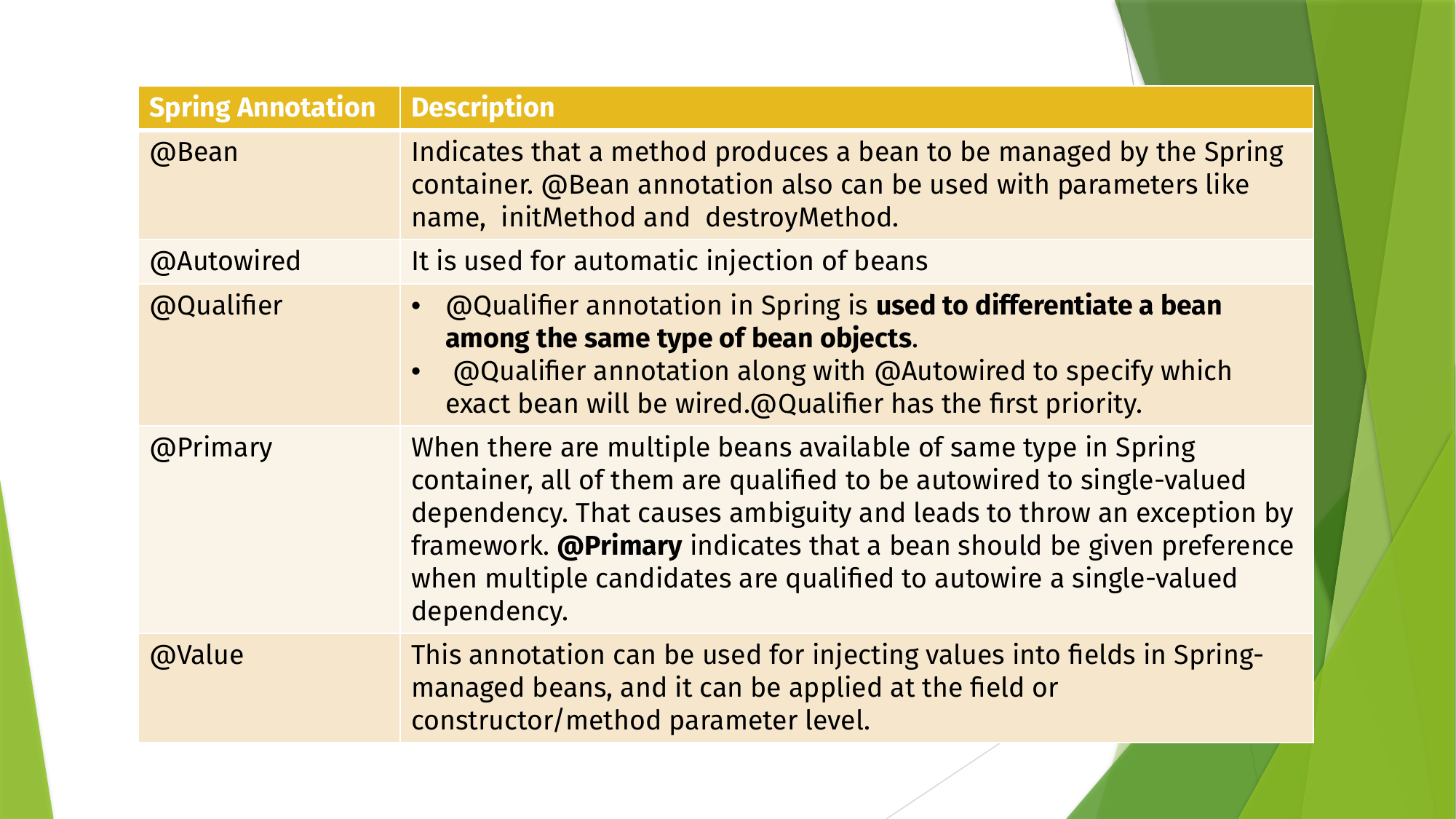

| Spring Annotation | Description |
| --- | --- |
| @Bean | Indicates that a method produces a bean to be managed by the Spring container. @Bean annotation also can be used with parameters like name, initMethod and destroyMethod. |
| @Autowired | It is used for automatic injection of beans |
| @Qualifier | @Qualifier annotation in Spring is used to differentiate a bean among the same type of bean objects.  @Qualifier annotation along with @Autowired to specify which exact bean will be wired.@Qualifier has the first priority. |
| @Primary | When there are multiple beans available of same type in Spring container, all of them are qualified to be autowired to single-valued dependency. That causes ambiguity and leads to throw an exception by framework. @Primary indicates that a bean should be given preference when multiple candidates are qualified to autowire a single-valued dependency. |
| @Value | This annotation can be used for injecting values into fields in Spring-managed beans, and it can be applied at the field or constructor/method parameter level. |